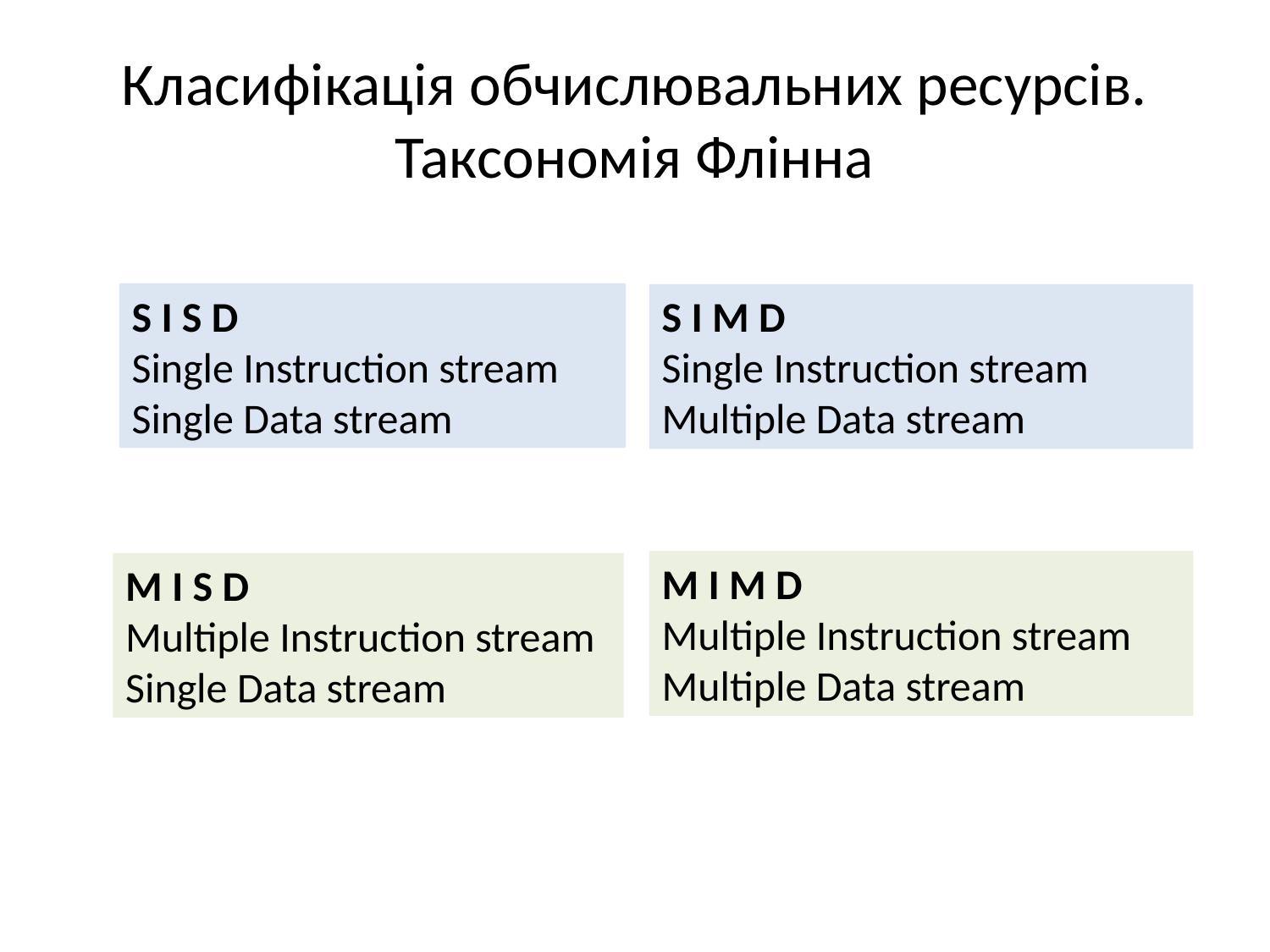

# Класифікація обчислювальних ресурсів. Таксономія Флінна
S I S D
Single Instruction stream
Single Data stream
S I M D
Single Instruction stream
Multiple Data stream
M I M D
Multiple Instruction stream
Multiple Data stream
M I S D
Multiple Instruction stream
Single Data stream